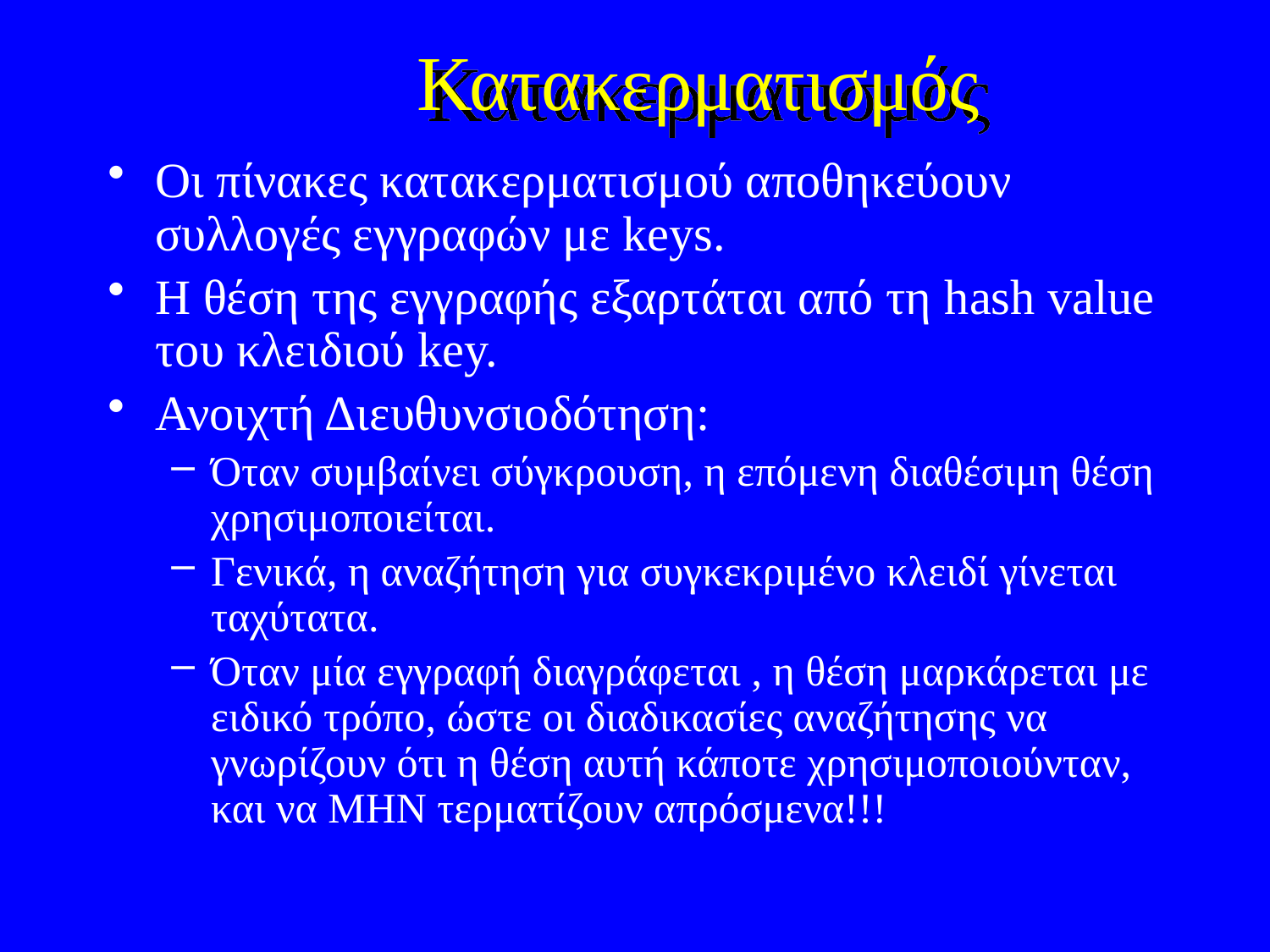

# Κατακερματισμός
Οι πίνακες κατακερματισμού αποθηκεύουν συλλογές εγγραφών με keys.
Η θέση της εγγραφής εξαρτάται από τη hash value του κλειδιού key.
Ανοιχτή Διευθυνσιοδότηση:
Όταν συμβαίνει σύγκρουση, η επόμενη διαθέσιμη θέση χρησιμοποιείται.
Γενικά, η αναζήτηση για συγκεκριμένο κλειδί γίνεται ταχύτατα.
Όταν μία εγγραφή διαγράφεται , η θέση μαρκάρεται με ειδικό τρόπο, ώστε οι διαδικασίες αναζήτησης να γνωρίζουν ότι η θέση αυτή κάποτε χρησιμοποιούνταν, και να ΜΗΝ τερματίζουν απρόσμενα!!!